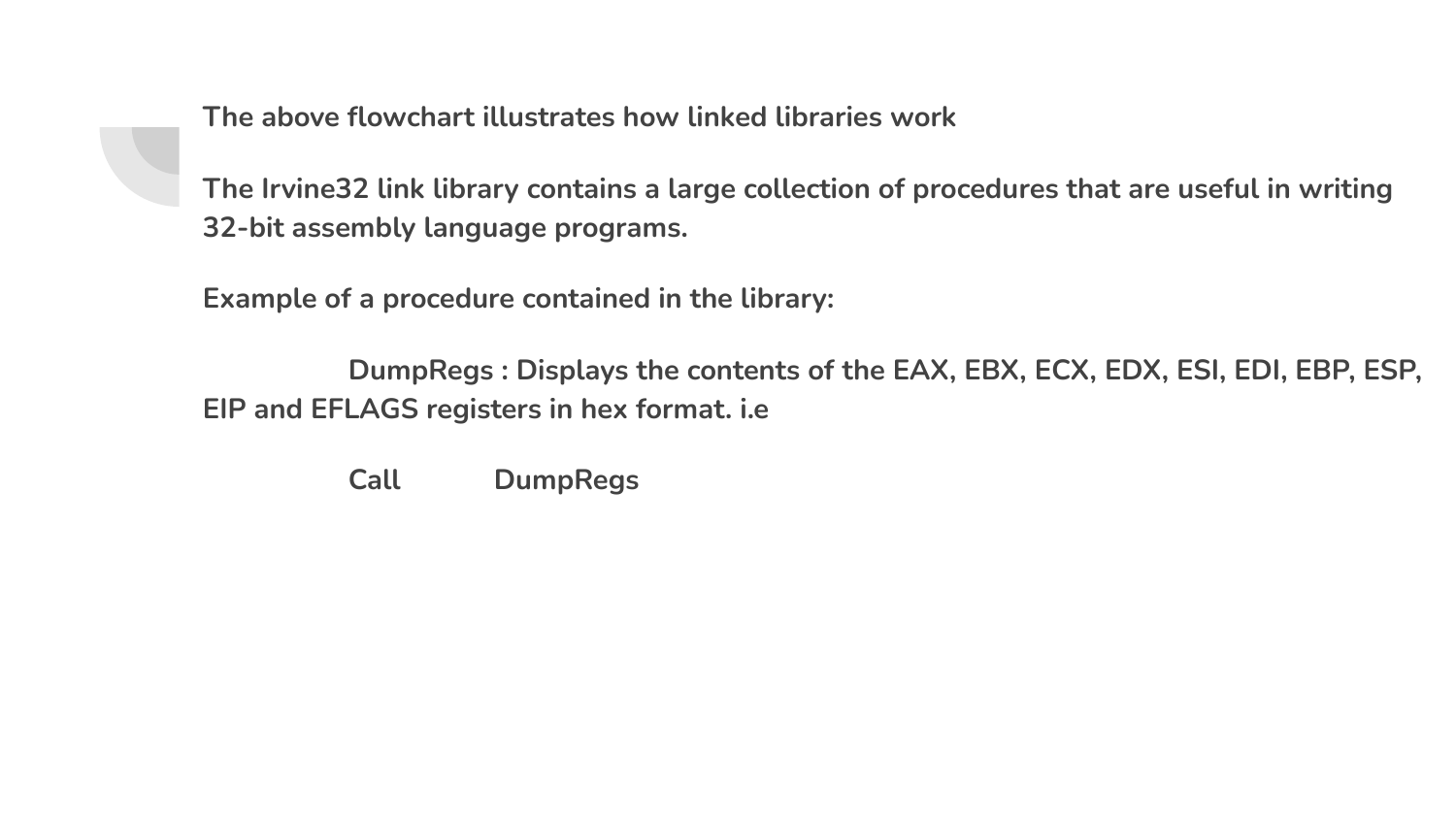

The above flowchart illustrates how linked libraries work
The Irvine32 link library contains a large collection of procedures that are useful in writing 32-bit assembly language programs.
Example of a procedure contained in the library:
	DumpRegs : Displays the contents of the EAX, EBX, ECX, EDX, ESI, EDI, EBP, ESP, EIP and EFLAGS registers in hex format. i.e
	Call	DumpRegs